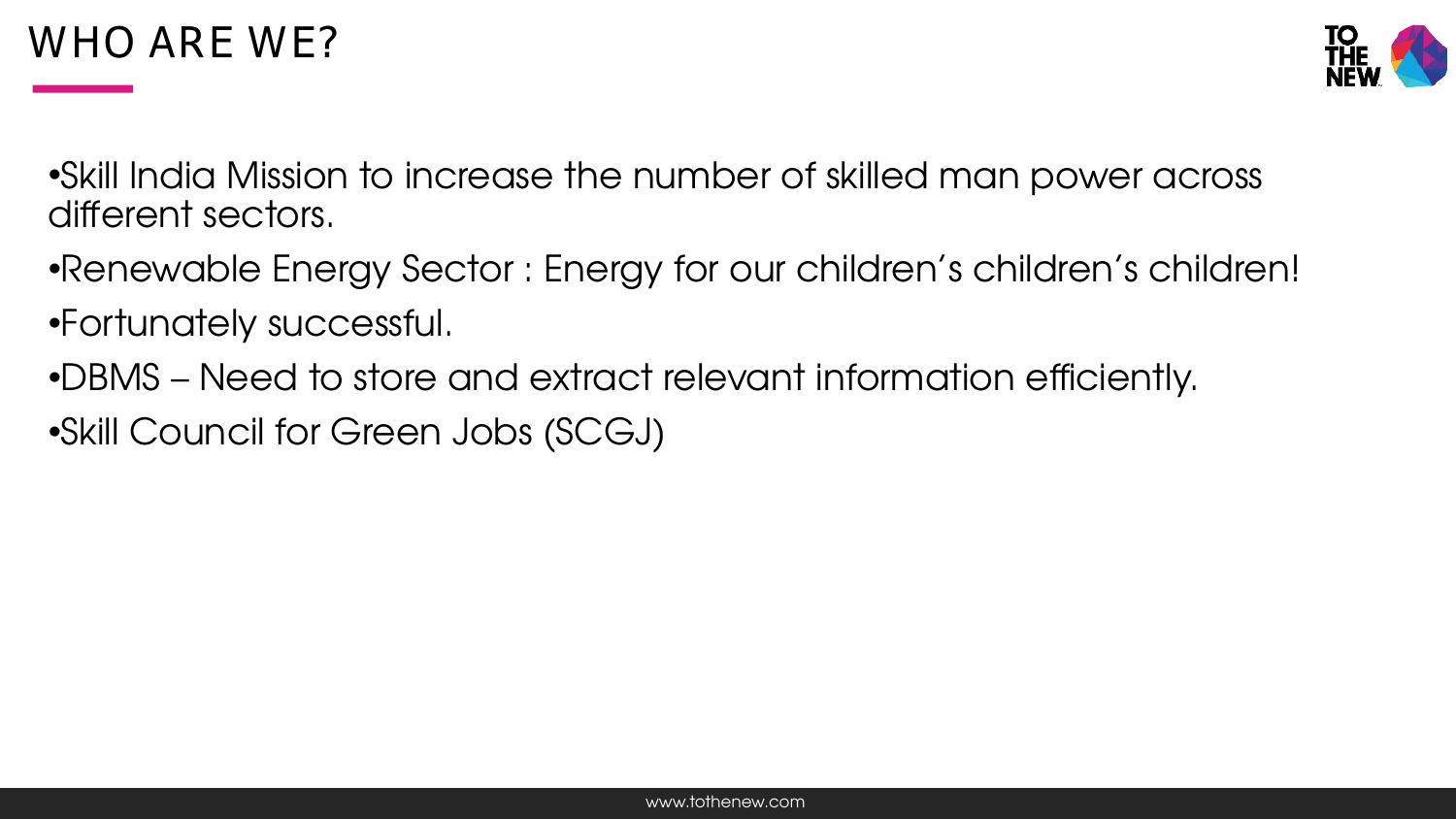

# WHO ARE WE?
Skill India Mission to increase the number of skilled man power across different sectors.
Renewable Energy Sector : Energy for our children’s children’s children!
Fortunately successful.
DBMS – Need to store and extract relevant information efficiently.
Skill Council for Green Jobs (SCGJ)